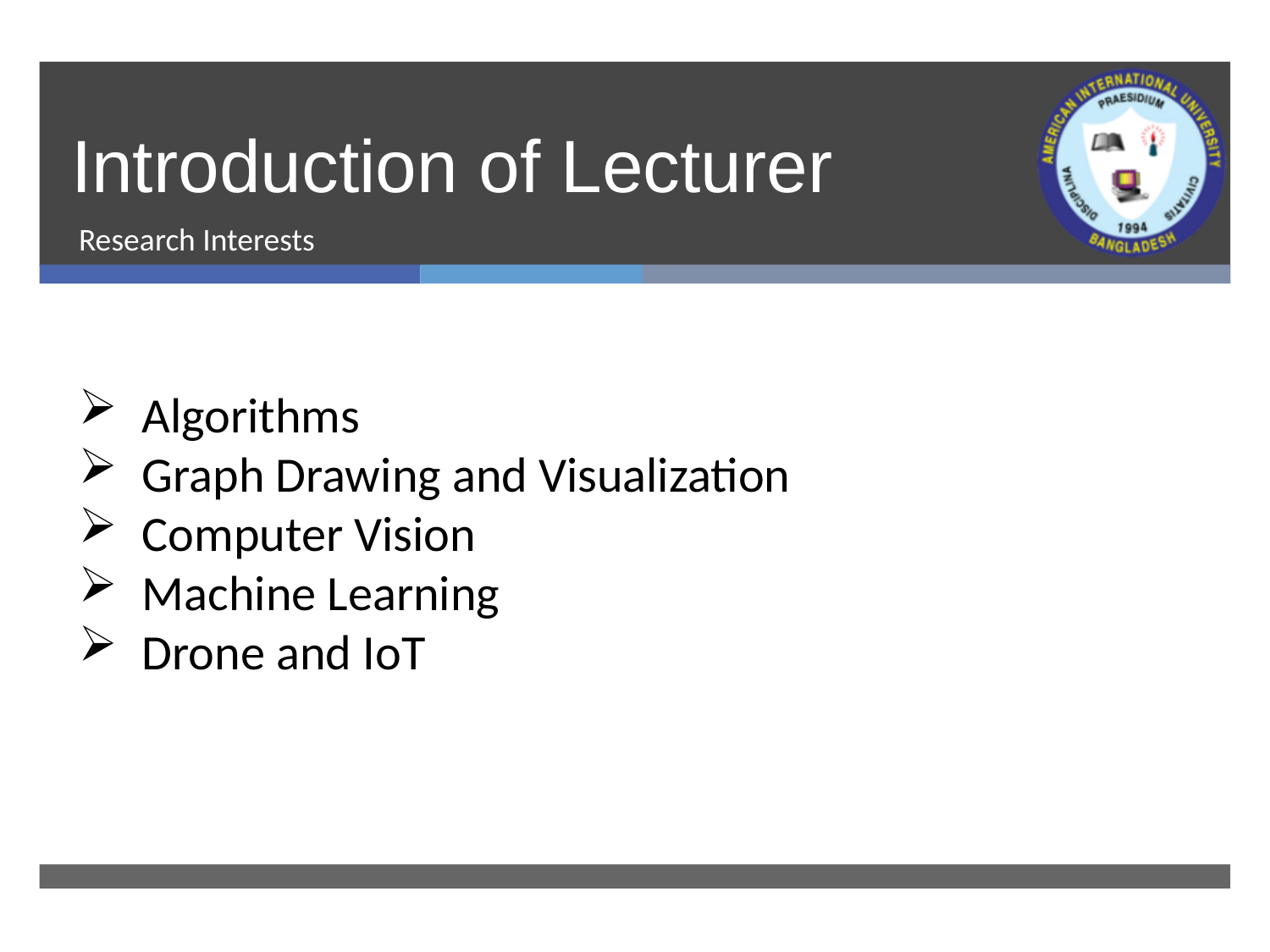

# Introduction of Lecturer
Research Interests
Algorithms
Graph Drawing and Visualization
Computer Vision
Machine Learning
Drone and IoT